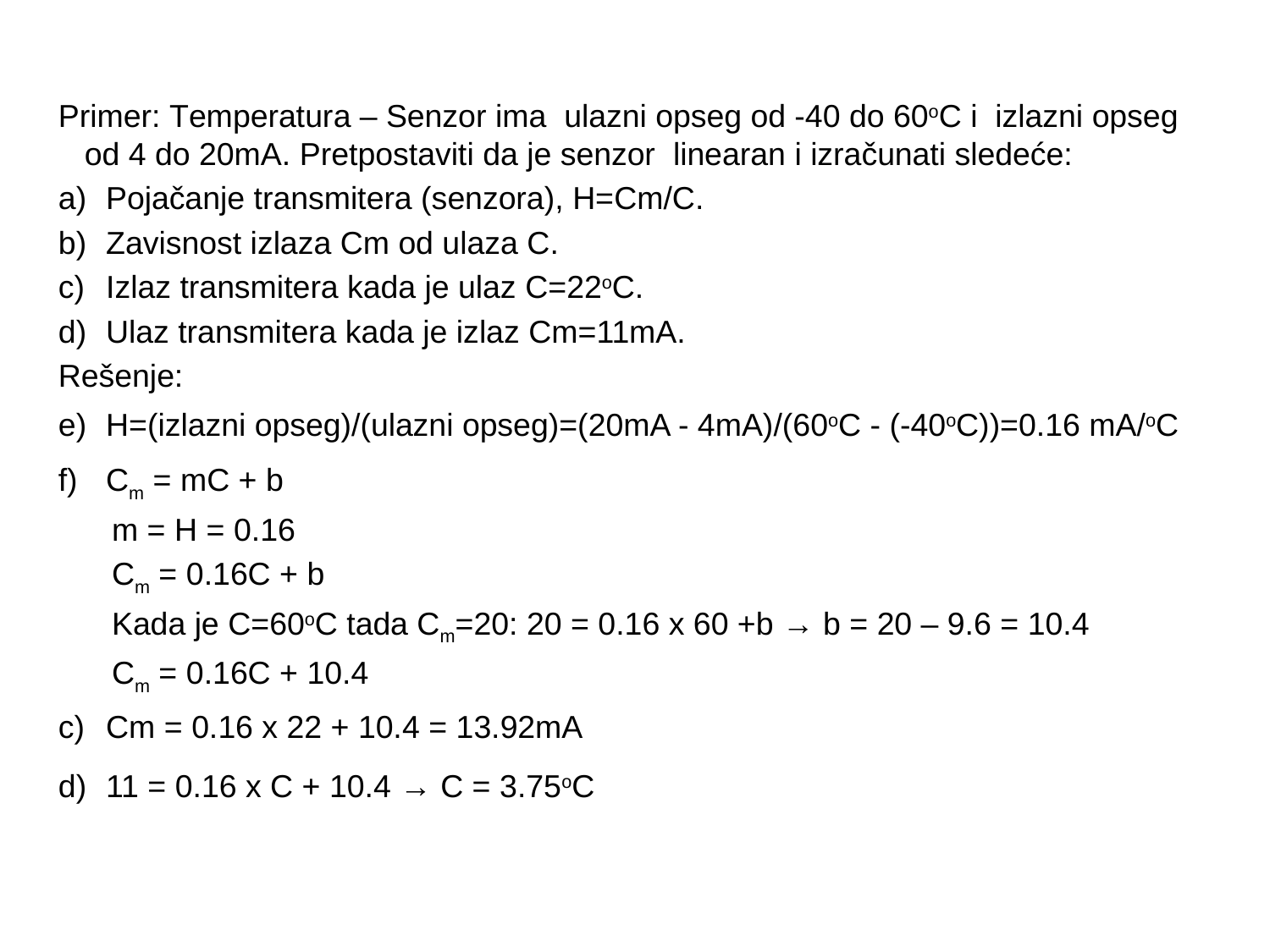

Primer: Temperatura – Senzor ima  ulazni opseg od -40 do 60oC i  izlazni opseg od 4 do 20mA. Pretpostaviti da je senzor  linearan i izračunati sledeće:
Pojačanje transmitera (senzora), H=Cm/C.
Zavisnost izlaza Cm od ulaza C.
Izlaz transmitera kada je ulaz C=22oC.
Ulaz transmitera kada je izlaz Cm=11mA.
Rešenje:
H=(izlazni opseg)/(ulazni opseg)=(20mA - 4mA)/(60oC - (-40oC))=0.16 mA/oC
Cm = mC + b
m = H = 0.16
Cm = 0.16C + b
Kada je C=60oC tada Cm=20: 20 = 0.16 x 60 +b → b = 20 – 9.6 = 10.4
Cm = 0.16C + 10.4
Cm = 0.16 x 22 + 10.4 = 13.92mA
11 = 0.16 x C + 10.4 → C = 3.75oC